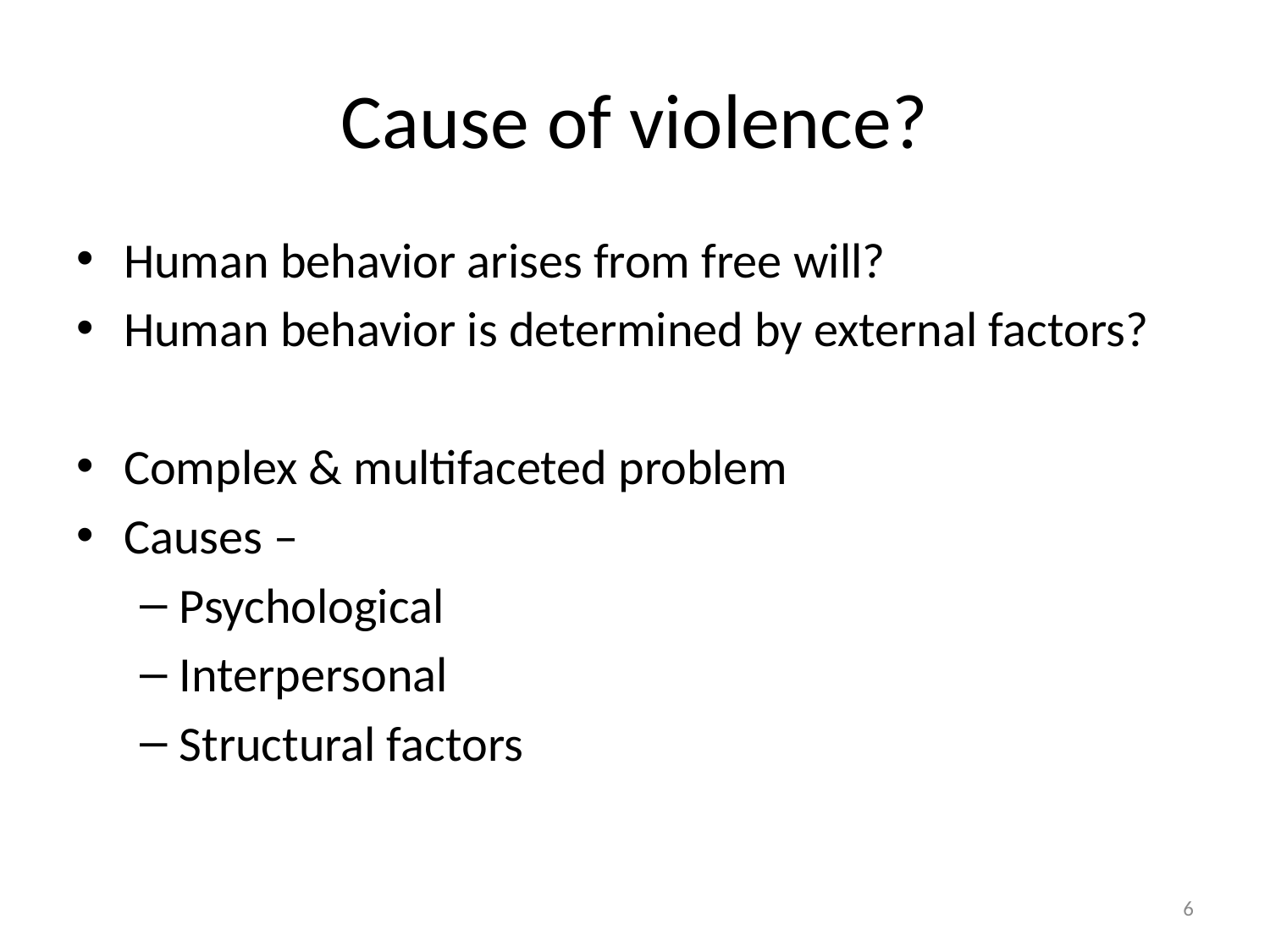

# Cause of violence?
Human behavior arises from free will?
Human behavior is determined by external factors?

Complex & multifaceted problem
Causes –
Psychological
Interpersonal
Structural factors
6